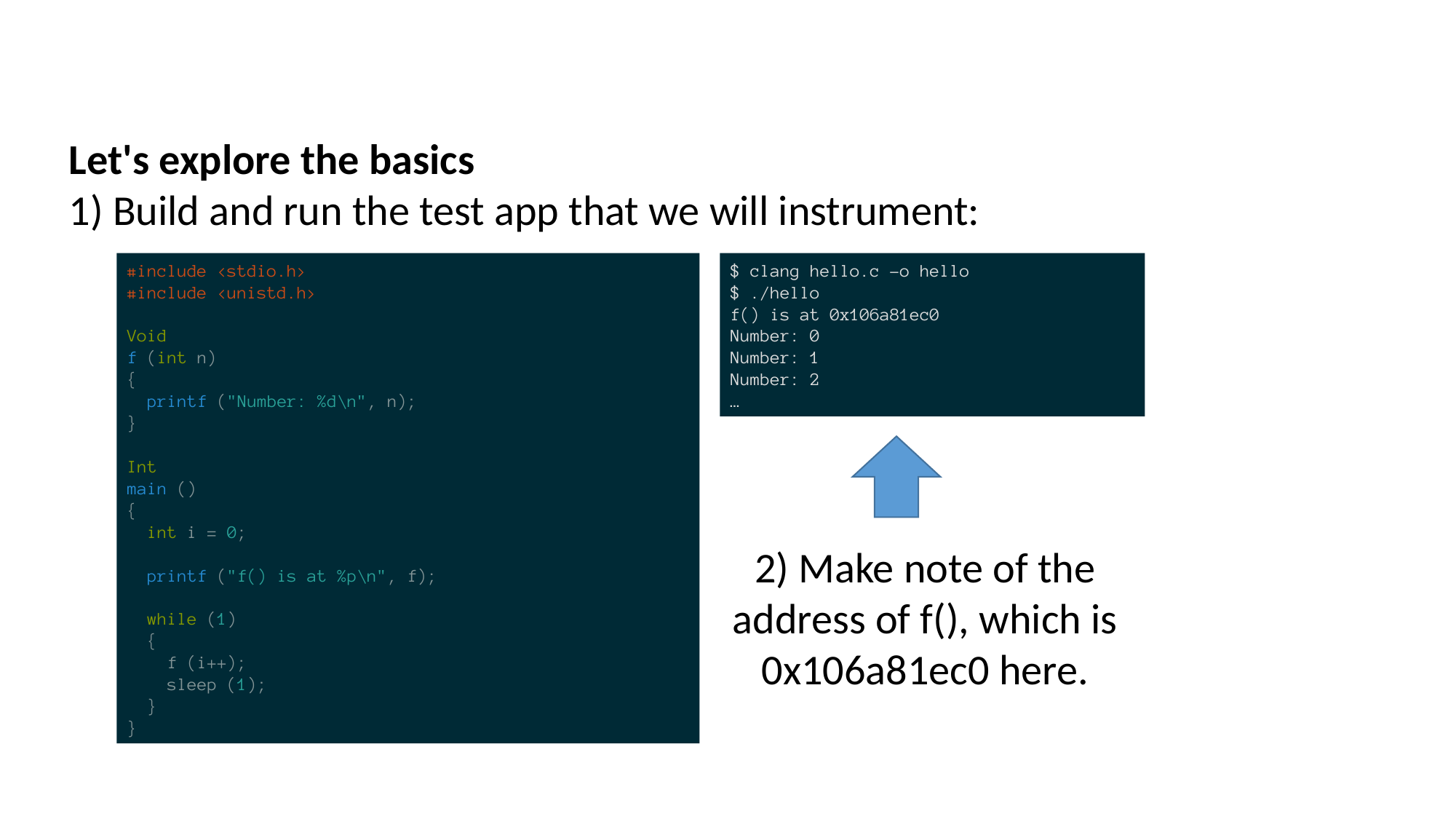

Let's explore the basics
1) Build and run the test app that we will instrument:
#include <stdio.h>
#include <unistd.h>

Void
f (int n)
{
  printf ("Number: %d\n", n);
}

Int
main ()
{
  int i = 0;

  printf ("f() is at %p\n", f);

  while (1)
  {
    f (i++);
    sleep (1);
  }
}
$ clang hello.c -o hello
$ ./hello
f() is at 0x106a81ec0
Number: 0
Number: 1
Number: 2
…

2) Make note of the
address of f(), which is
0x106a81ec0 here.